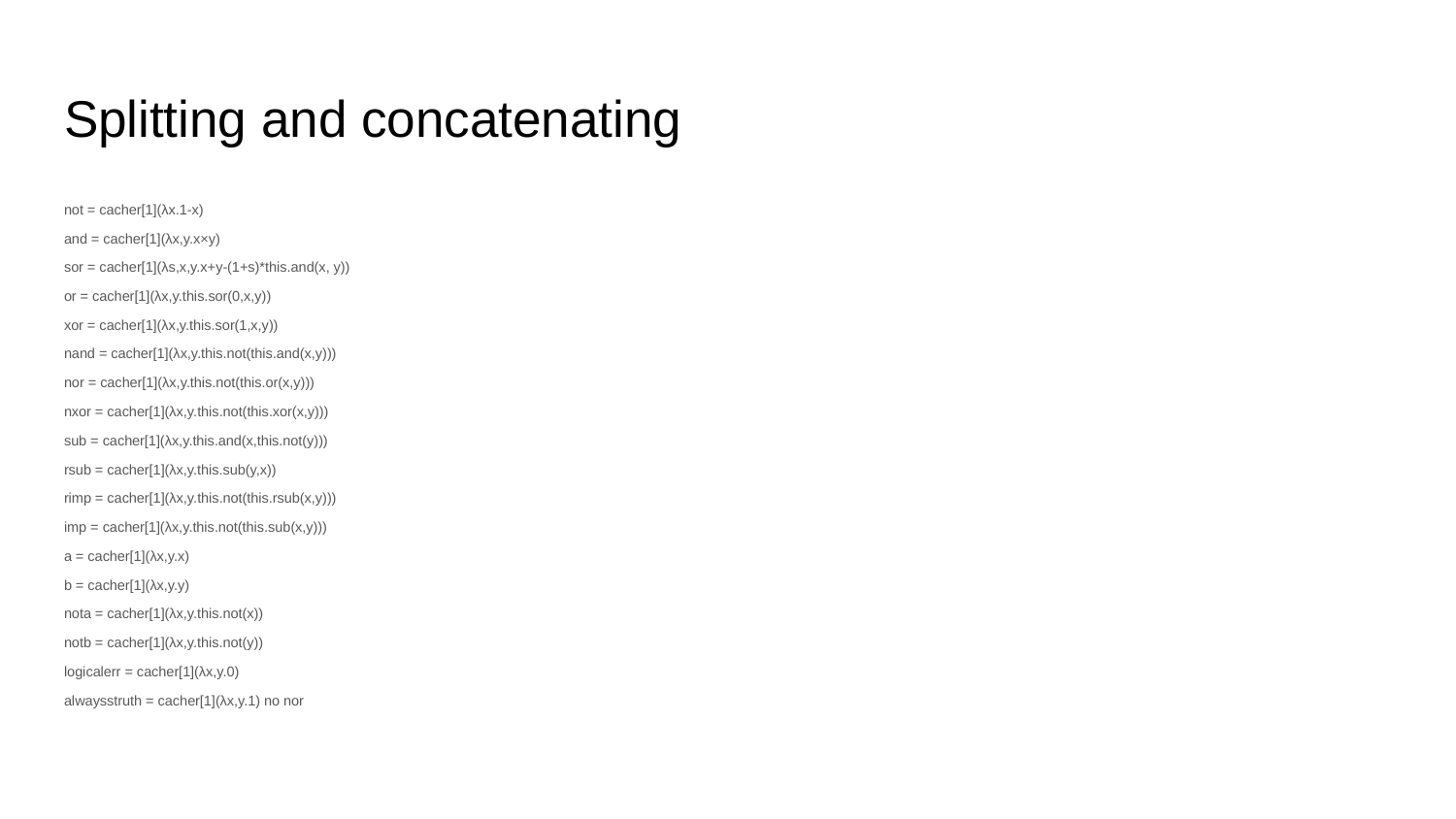

# Splitting and concatenating
not = cacher[1](λx.1-x)
and = cacher[1](λx,y.x×y)
sor = cacher[1](λs,x,y.x+y-(1+s)*this.and(x, y))
or = cacher[1](λx,y.this.sor(0,x,y))
xor = cacher[1](λx,y.this.sor(1,x,y))
nand = cacher[1](λx,y.this.not(this.and(x,y)))
nor = cacher[1](λx,y.this.not(this.or(x,y)))
nxor = cacher[1](λx,y.this.not(this.xor(x,y)))
sub = cacher[1](λx,y.this.and(x,this.not(y)))
rsub = cacher[1](λx,y.this.sub(y,x))
rimp = cacher[1](λx,y.this.not(this.rsub(x,y)))
imp = cacher[1](λx,y.this.not(this.sub(x,y)))
a = cacher[1](λx,y.x)
b = cacher[1](λx,y.y)
nota = cacher[1](λx,y.this.not(x))
notb = cacher[1](λx,y.this.not(y))
logicalerr = cacher[1](λx,y.0)
alwaysstruth = cacher[1](λx,y.1) no nor